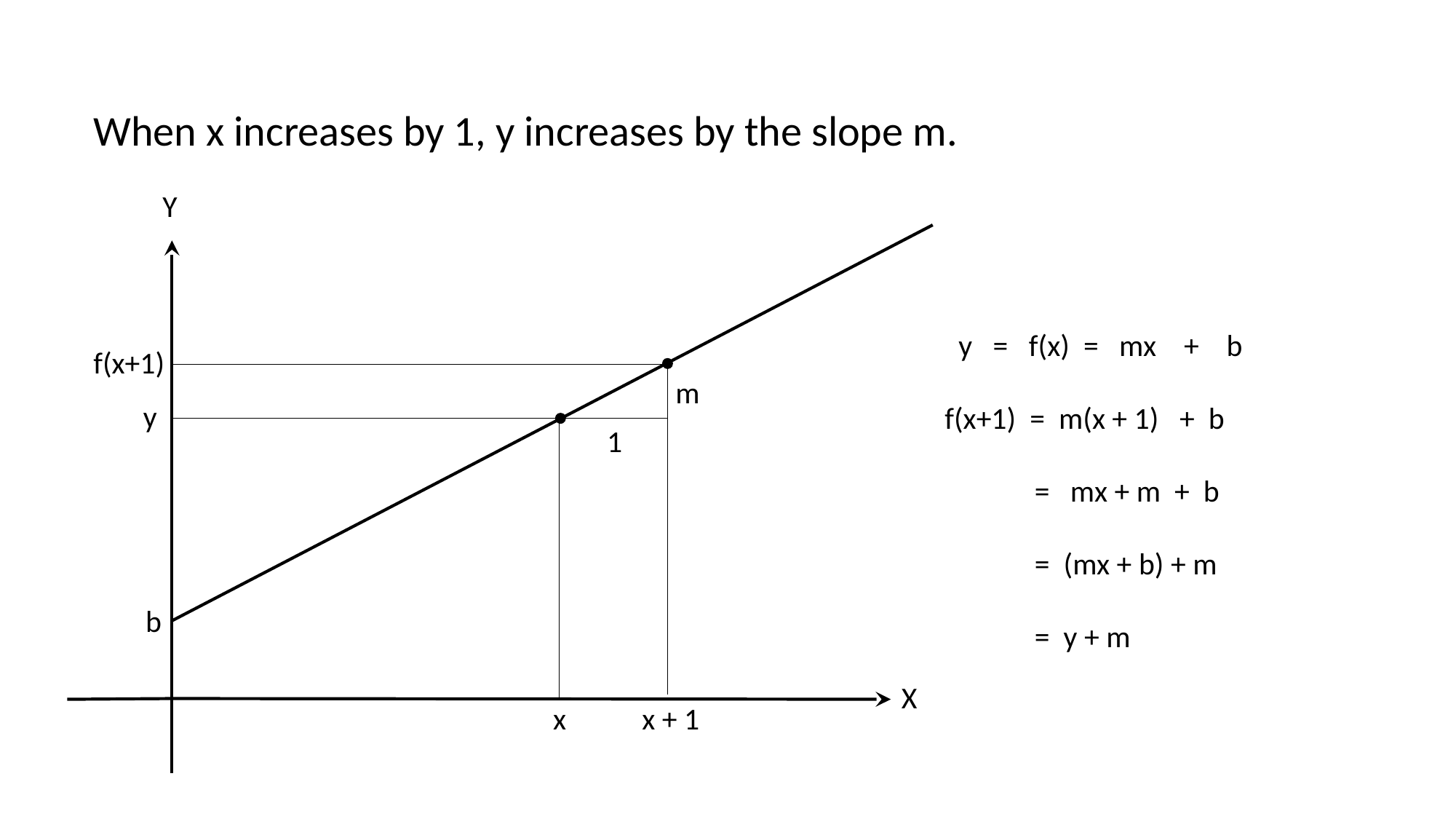

When x increases by 1, y increases by the slope m.
Y

  y   =   f(x)  =   mx    +    b

f(x+1)  =  m(x + 1)   +  b

             =   mx + m  +  b

             =  (mx + b) + m

             =  y + m
f(x+1)

m
y

1
b
X
x           x + 1